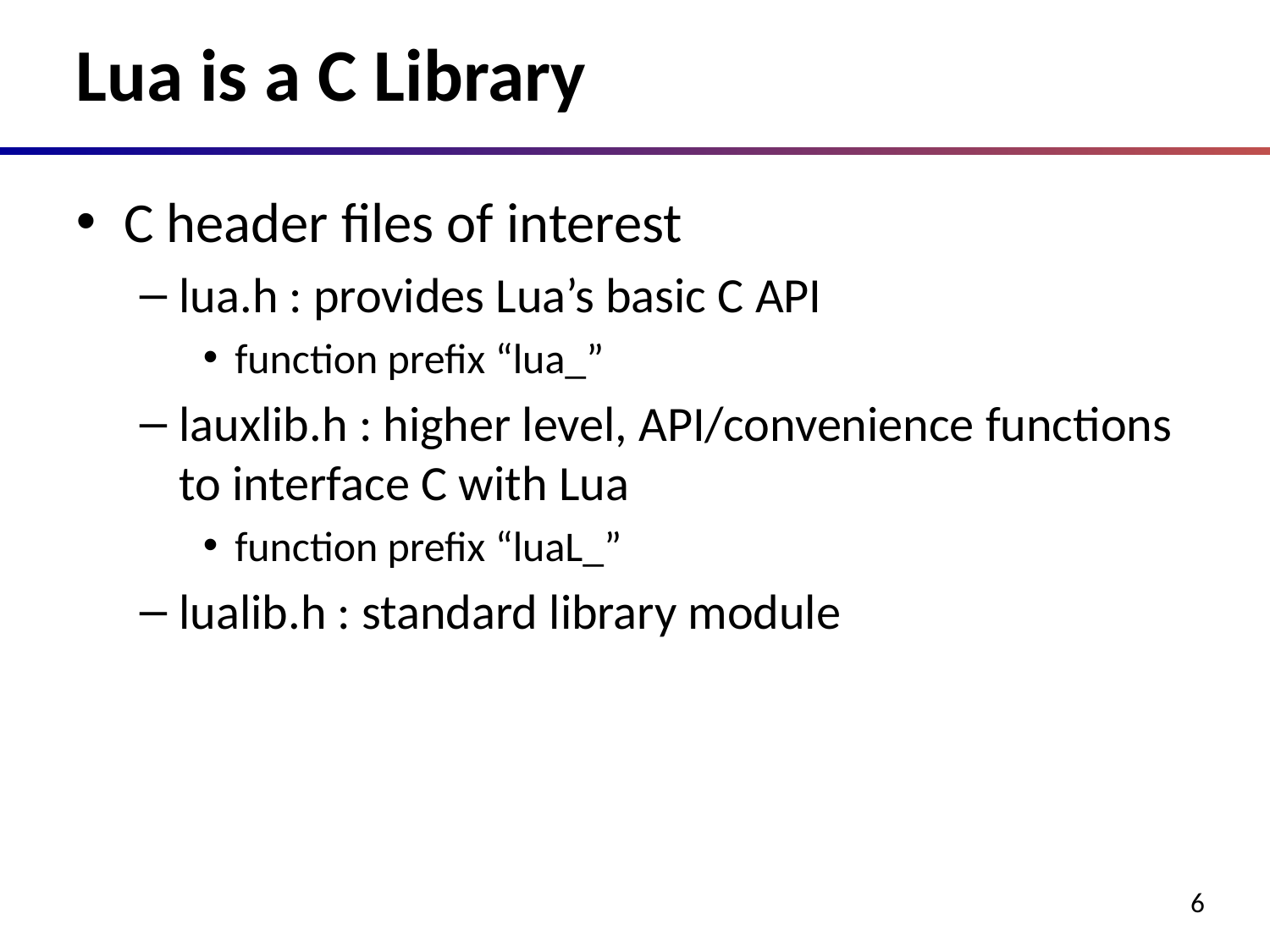

# Lua is a C Library
C header files of interest
lua.h : provides Lua’s basic C API
function prefix “lua_”
lauxlib.h : higher level, API/convenience functions to interface C with Lua
function prefix “luaL_”
lualib.h : standard library module